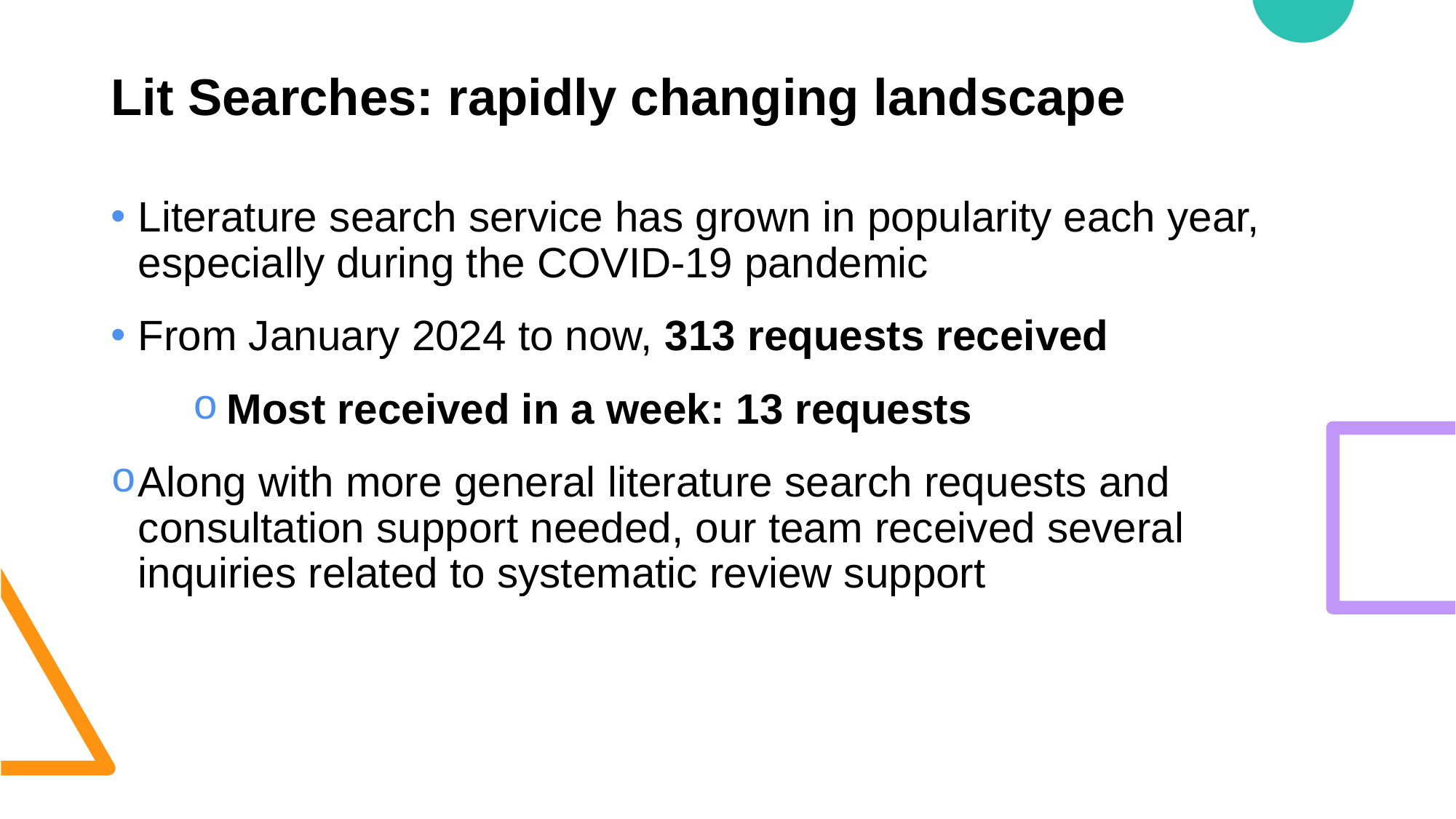

# Lit Searches: rapidly changing landscape
Literature search service has grown in popularity each year, especially during the COVID-19 pandemic
From January 2024 to now, 313 requests received
Most received in a week: 13 requests
Along with more general literature search requests and consultation support needed, our team received several inquiries related to systematic review support